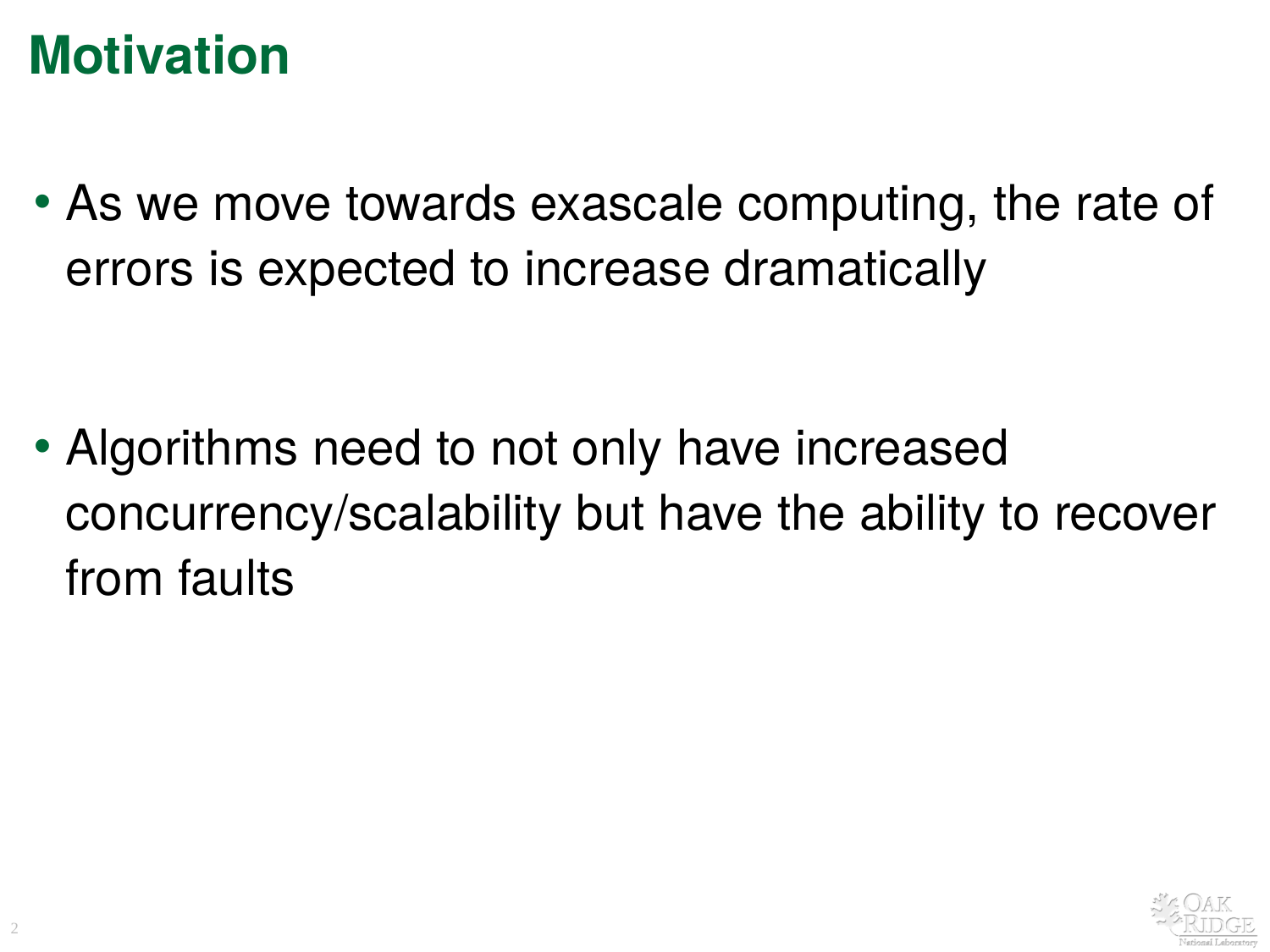

# Motivation
As we move towards exascale computing, the rate of errors is expected to increase dramatically

Algorithms need to not only have increased concurrency/scalability but have the ability to recover from faults